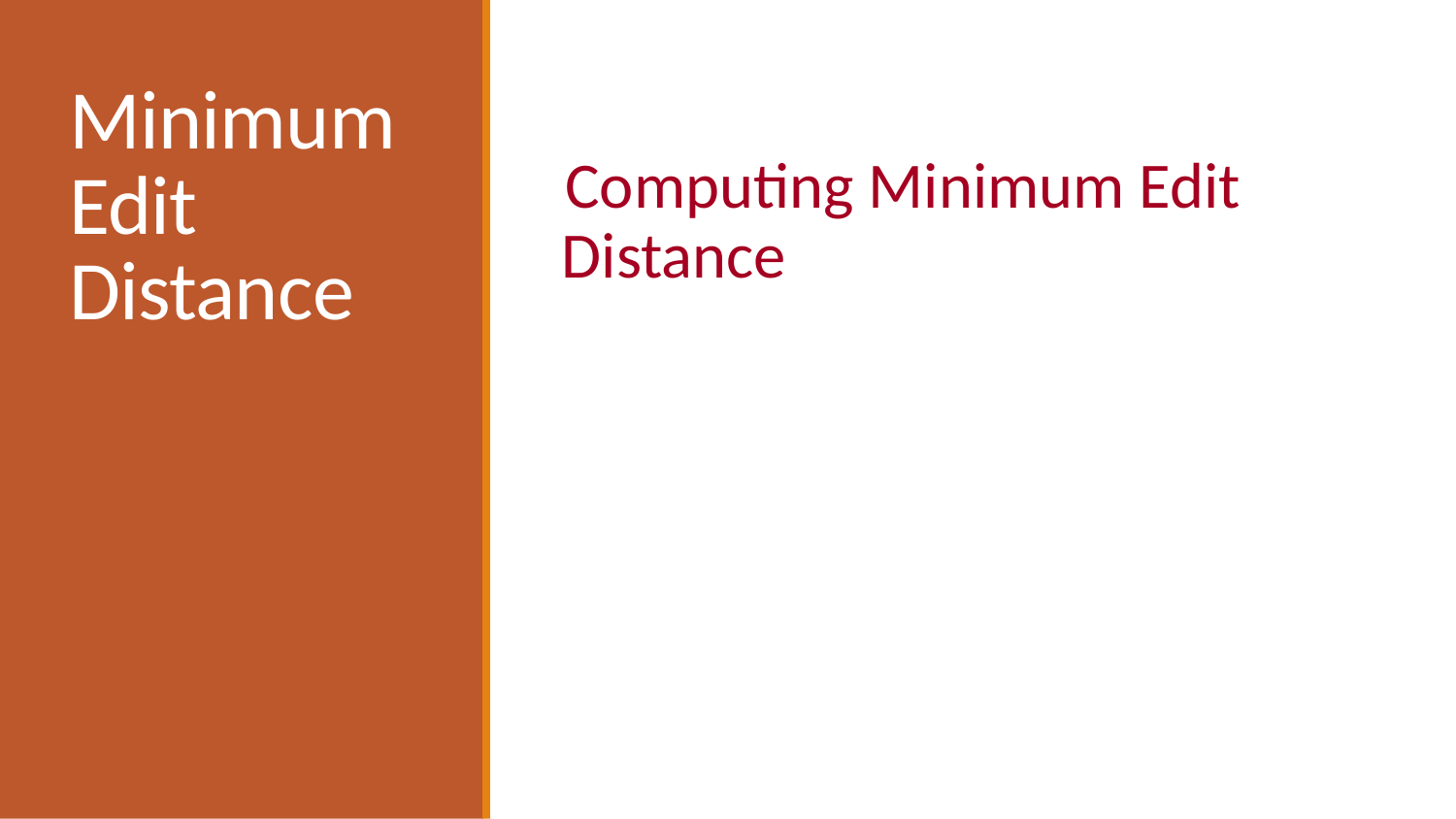

# Minimum Edit Distance

Computing Minimum Edit Distance